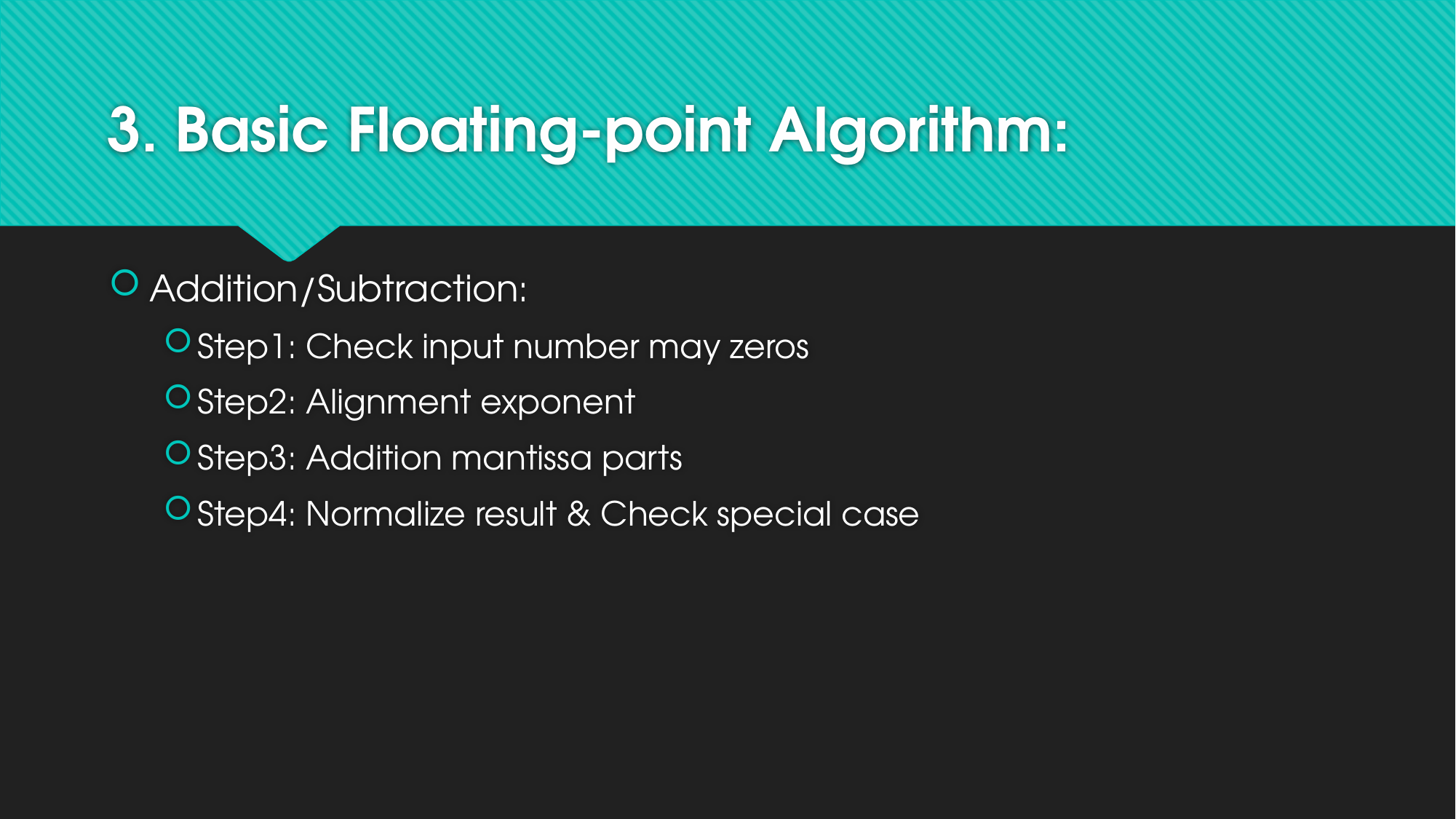

# 3. Basic Floating-point Algorithm:

Addition/Subtraction:
Step1: Check input number may zeros
Step2: Alignment exponent
Step3: Addition mantissa parts
Step4: Normalize result & Check special case